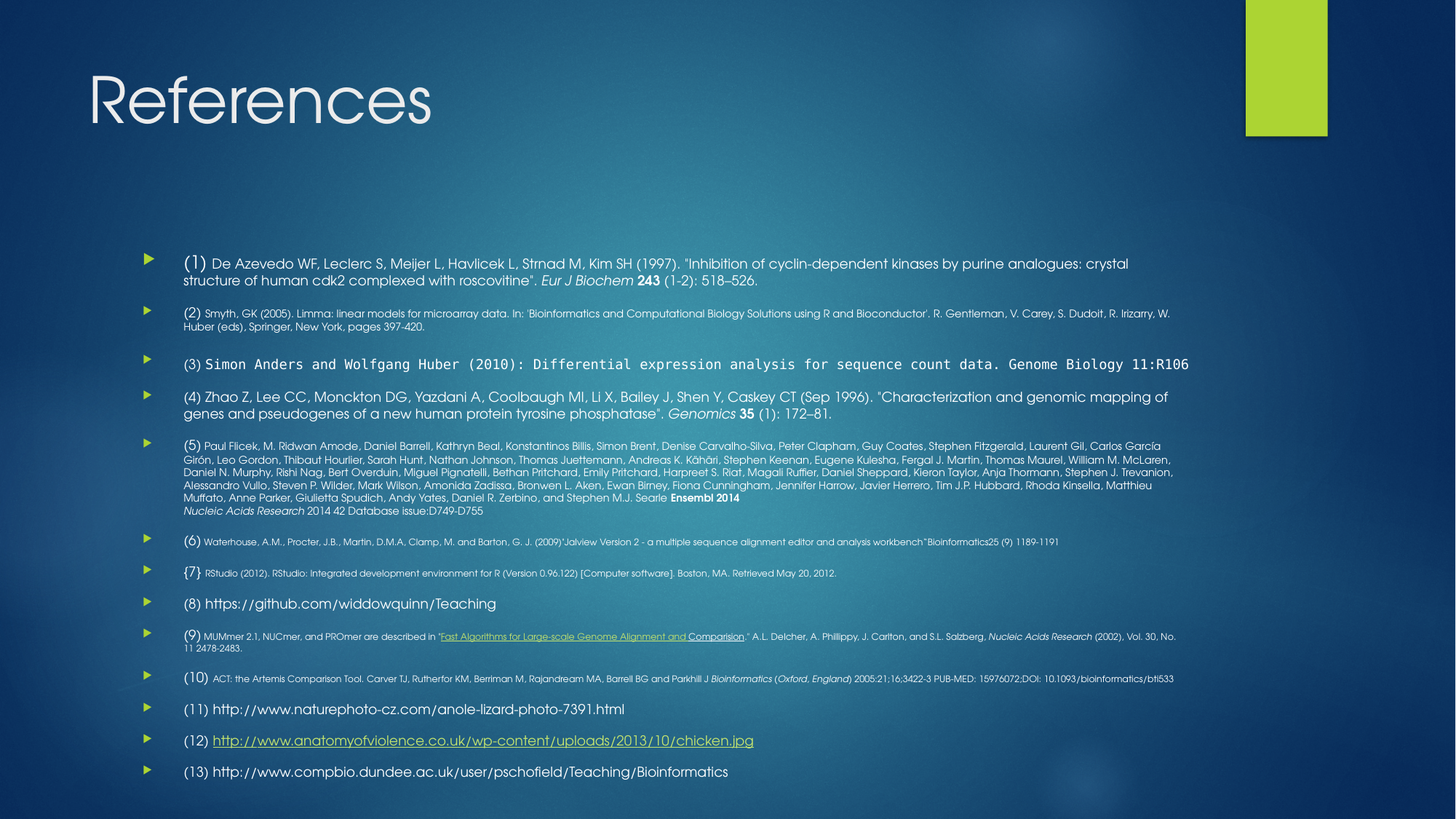

# References
(1) De Azevedo WF, Leclerc S, Meijer L, Havlicek L, Strnad M, Kim SH (1997). "Inhibition of cyclin-dependent kinases by purine analogues: crystal structure of human cdk2 complexed with roscovitine". Eur J Biochem 243 (1-2): 518–526.
(2) Smyth, GK (2005). Limma: linear models for microarray data. In: 'Bioinformatics and Computational Biology Solutions using R and Bioconductor'. R. Gentleman, V. Carey, S. Dudoit, R. Irizarry, W. Huber (eds), Springer, New York, pages 397-420.
(3) Simon Anders and Wolfgang Huber (2010): Differential expression analysis for sequence count data. Genome Biology 11:R106
(4) Zhao Z, Lee CC, Monckton DG, Yazdani A, Coolbaugh MI, Li X, Bailey J, Shen Y, Caskey CT (Sep 1996). "Characterization and genomic mapping of genes and pseudogenes of a new human protein tyrosine phosphatase". Genomics 35 (1): 172–81.
(5) Paul Flicek, M. Ridwan Amode, Daniel Barrell, Kathryn Beal, Konstantinos Billis, Simon Brent, Denise Carvalho-Silva, Peter Clapham, Guy Coates, Stephen Fitzgerald, Laurent Gil, Carlos García Girón, Leo Gordon, Thibaut Hourlier, Sarah Hunt, Nathan Johnson, Thomas Juettemann, Andreas K. Kähäri, Stephen Keenan, Eugene Kulesha, Fergal J. Martin, Thomas Maurel, William M. McLaren, Daniel N. Murphy, Rishi Nag, Bert Overduin, Miguel Pignatelli, Bethan Pritchard, Emily Pritchard, Harpreet S. Riat, Magali Ruffier, Daniel Sheppard, Kieron Taylor, Anja Thormann, Stephen J. Trevanion, Alessandro Vullo, Steven P. Wilder, Mark Wilson, Amonida Zadissa, Bronwen L. Aken, Ewan Birney, Fiona Cunningham, Jennifer Harrow, Javier Herrero, Tim J.P. Hubbard, Rhoda Kinsella, Matthieu Muffato, Anne Parker, Giulietta Spudich, Andy Yates, Daniel R. Zerbino, and Stephen M.J. Searle Ensembl 2014
Nucleic Acids Research 2014 42 Database issue:D749-D755
(6) Waterhouse, A.M., Procter, J.B., Martin, D.M.A, Clamp, M. and Barton, G. J. (2009)"Jalview Version 2 - a multiple sequence alignment editor and analysis workbench“Bioinformatics25 (9) 1189-1191
{7} RStudio (2012). RStudio: Integrated development environment for R (Version 0.96.122) [Computer software]. Boston, MA. Retrieved May 20, 2012.
(8) https://github.com/widdowquinn/Teaching
(9) MUMmer 2.1, NUCmer, and PROmer are described in "Fast Algorithms for Large-scale Genome Alignment and Comparision." A.L. Delcher, A. Phillippy, J. Carlton, and S.L. Salzberg, Nucleic Acids Research (2002), Vol. 30, No. 11 2478-2483.
(10) ACT: the Artemis Comparison Tool. Carver TJ, Rutherfor KM, Berriman M, Rajandream MA, Barrell BG and Parkhill J Bioinformatics (Oxford, England) 2005:21;16;3422-3 PUB-MED: 15976072;DOI: 10.1093/bioinformatics/bti533
(11) http://www.naturephoto-cz.com/anole-lizard-photo-7391.html
(12) http://www.anatomyofviolence.co.uk/wp-content/uploads/2013/10/chicken.jpg
(13) http://www.compbio.dundee.ac.uk/user/pschofield/Teaching/Bioinformatics